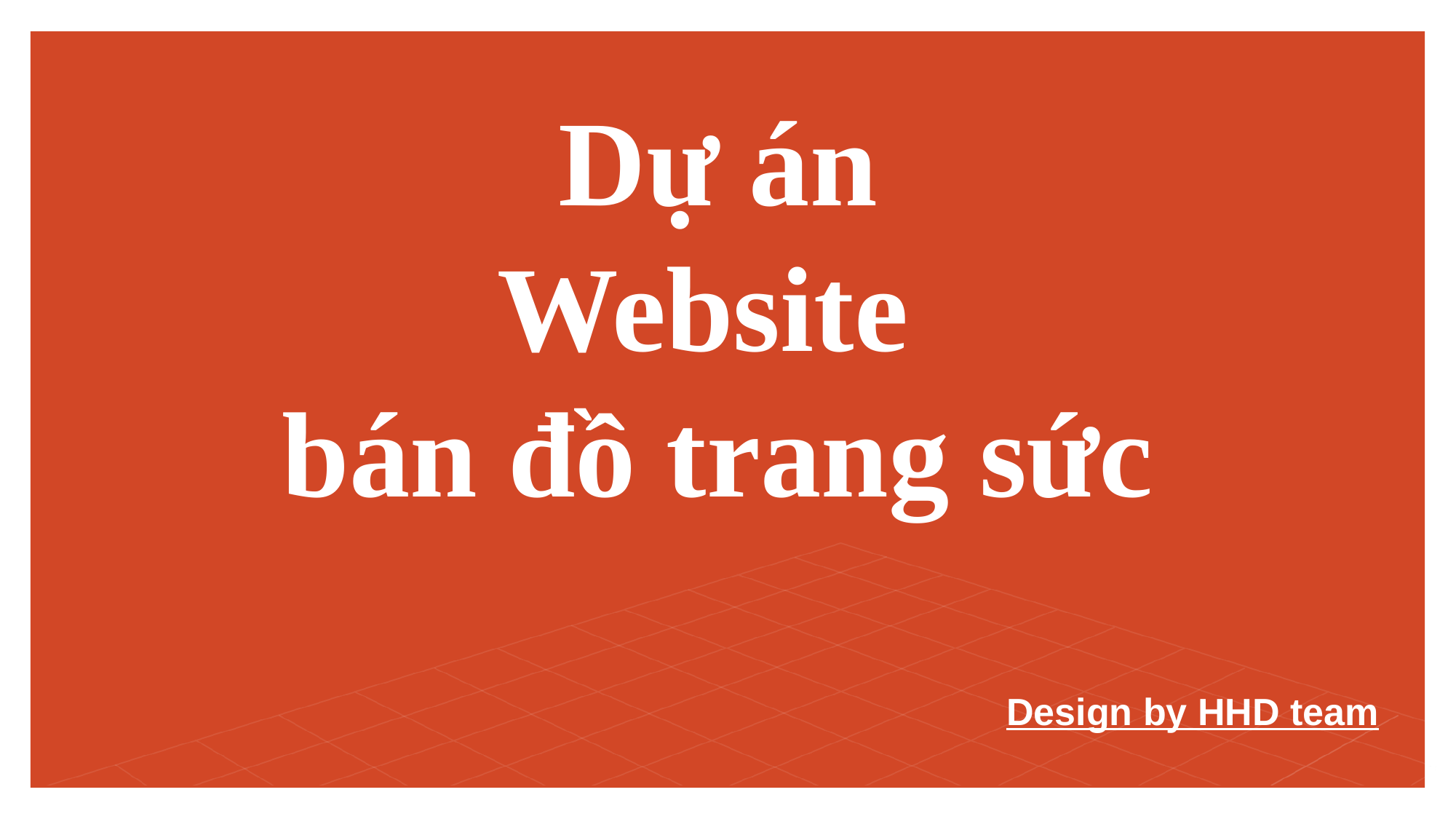

# Dự án Website bán đồ trang sức
Design by HHD team